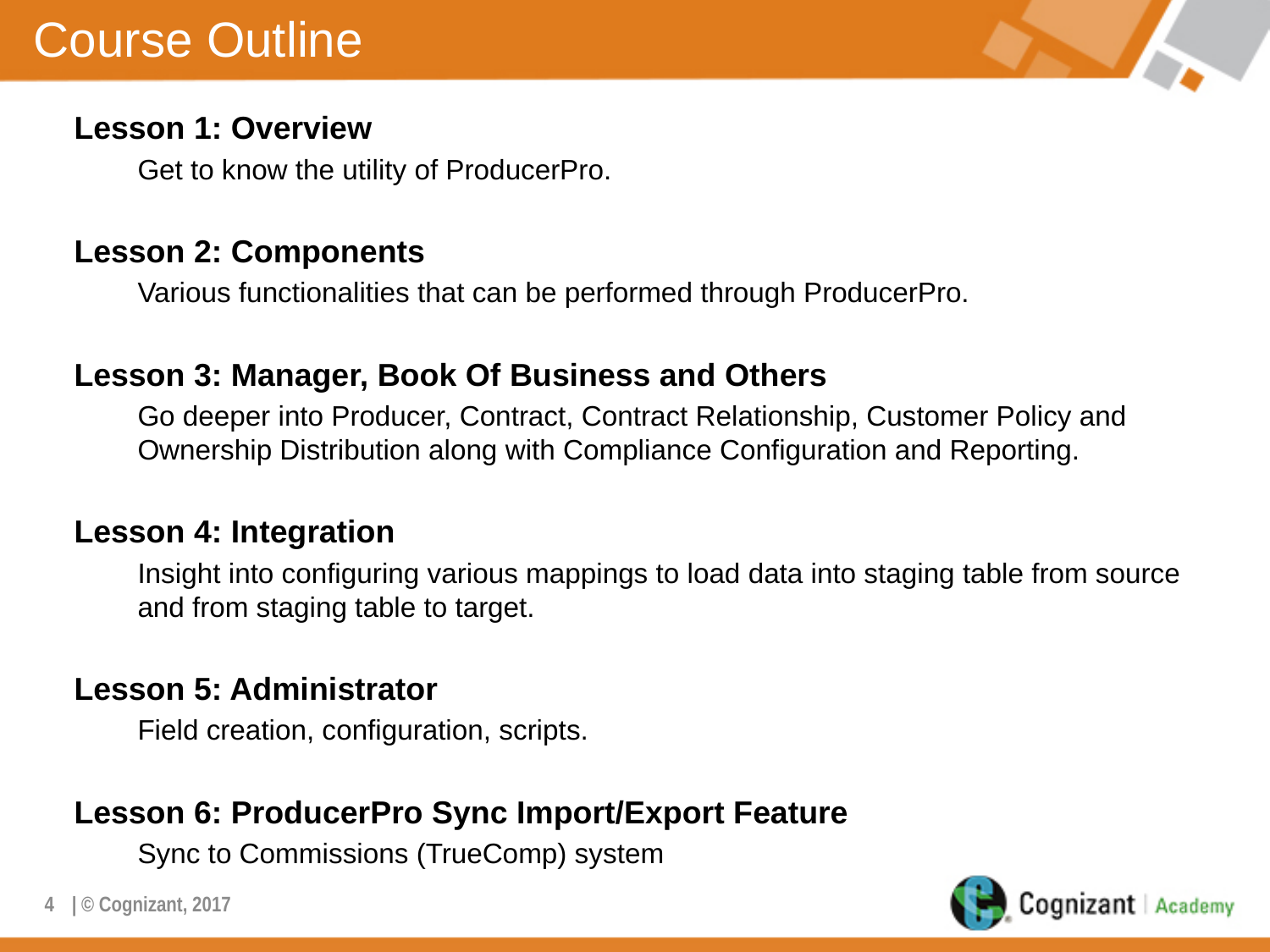

# Course Outline
Lesson 1: Overview
Get to know the utility of ProducerPro.

Lesson 2: Components
Various functionalities that can be performed through ProducerPro.

Lesson 3: Manager, Book Of Business and Others
Go deeper into Producer, Contract, Contract Relationship, Customer Policy and Ownership Distribution along with Compliance Configuration and Reporting.

Lesson 4: Integration
Insight into configuring various mappings to load data into staging table from source and from staging table to target.

Lesson 5: Administrator
Field creation, configuration, scripts.

Lesson 6: ProducerPro Sync Import/Export Feature
Sync to Commissions (TrueComp) system

4
| © Cognizant, 2017